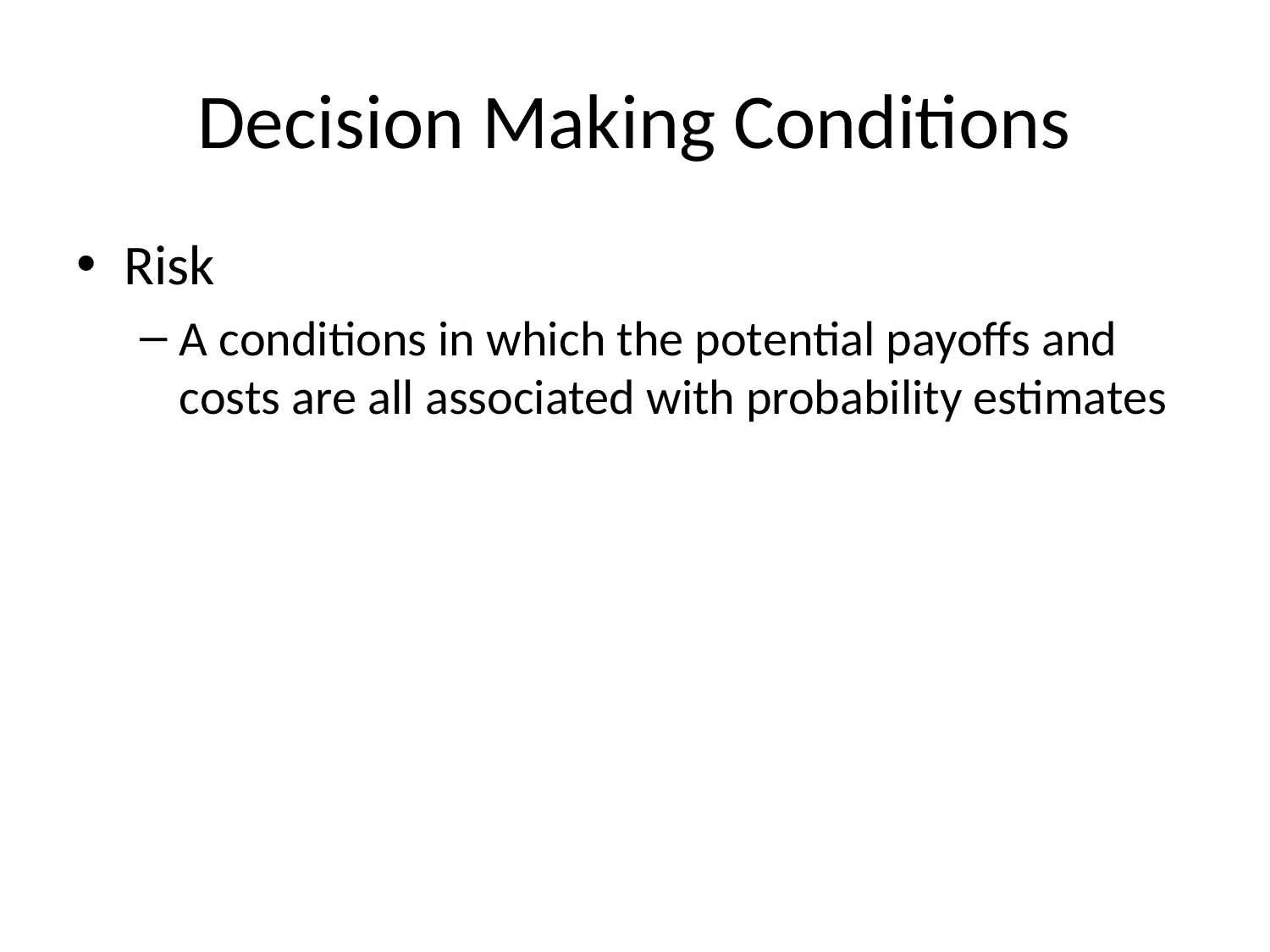

# Decision Making Conditions
Risk
A conditions in which the potential payoffs and costs are all associated with probability estimates